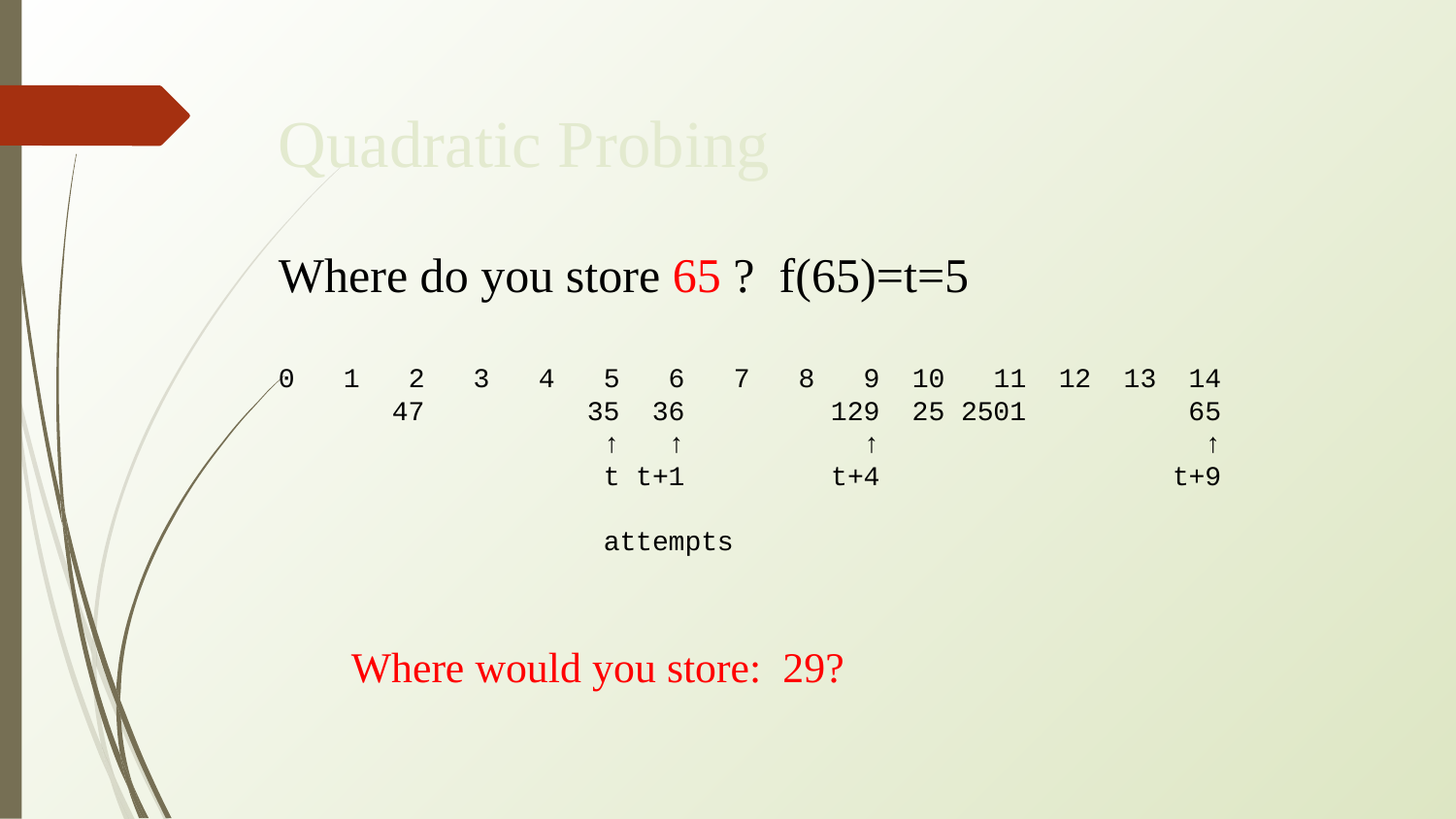

Quadratic Probing
Where do you store 65 ?  f(65)=t=5

0   1   2   3   4   5   6   7   8   9  10   11  12  13  14
       47          35  36         129  25 2501          65
                    ↑   ↑           ↑                    ↑
                    t t+1         t+4                  t+9
                    attempts

Where would you store:  29?